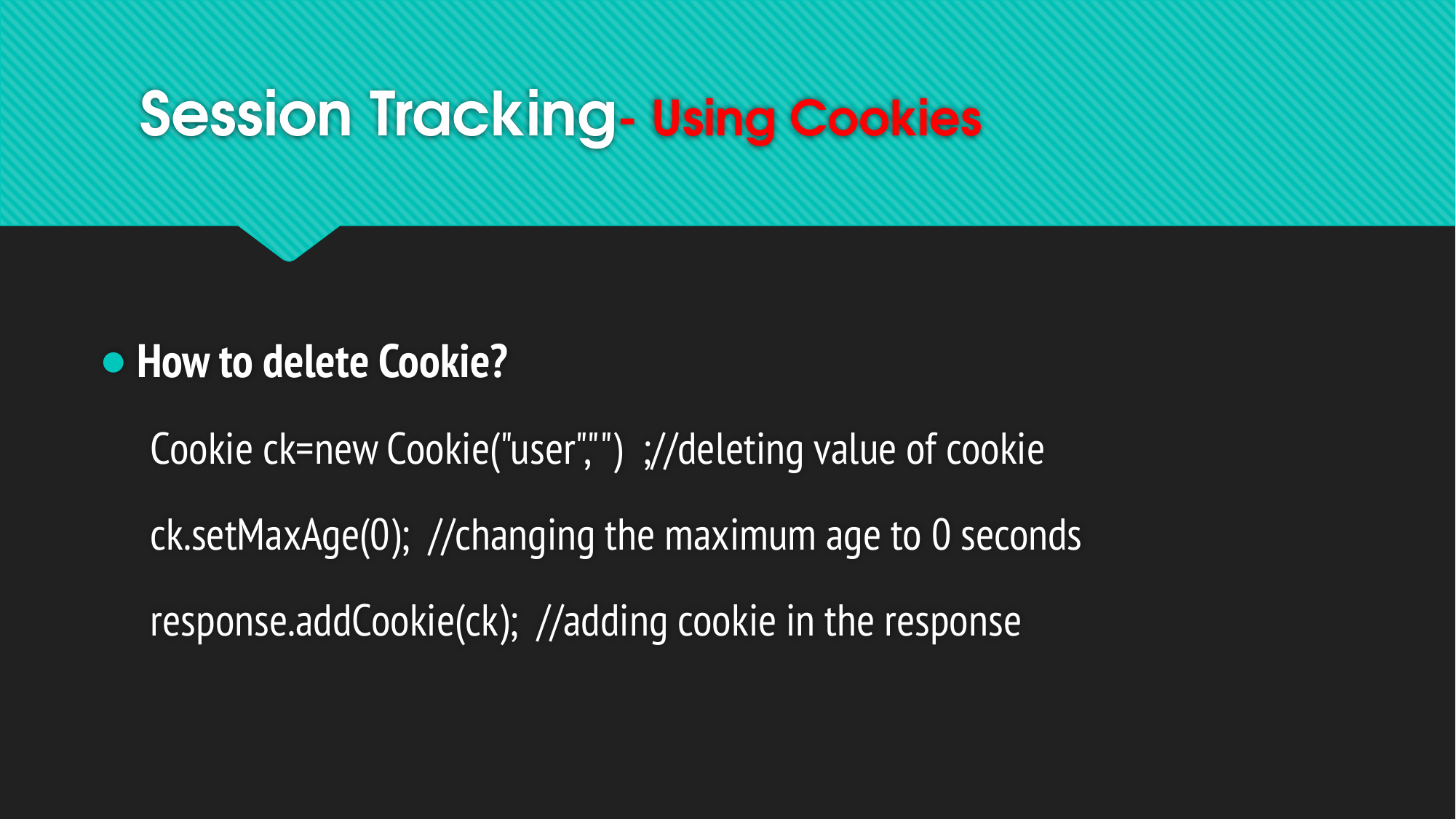

# Session Tracking- Using Cookies

How to delete Cookie?
Cookie ck=new Cookie("user","")  ;//deleting value of cookie
ck.setMaxAge(0);  //changing the maximum age to 0 seconds
response.addCookie(ck);  //adding cookie in the response